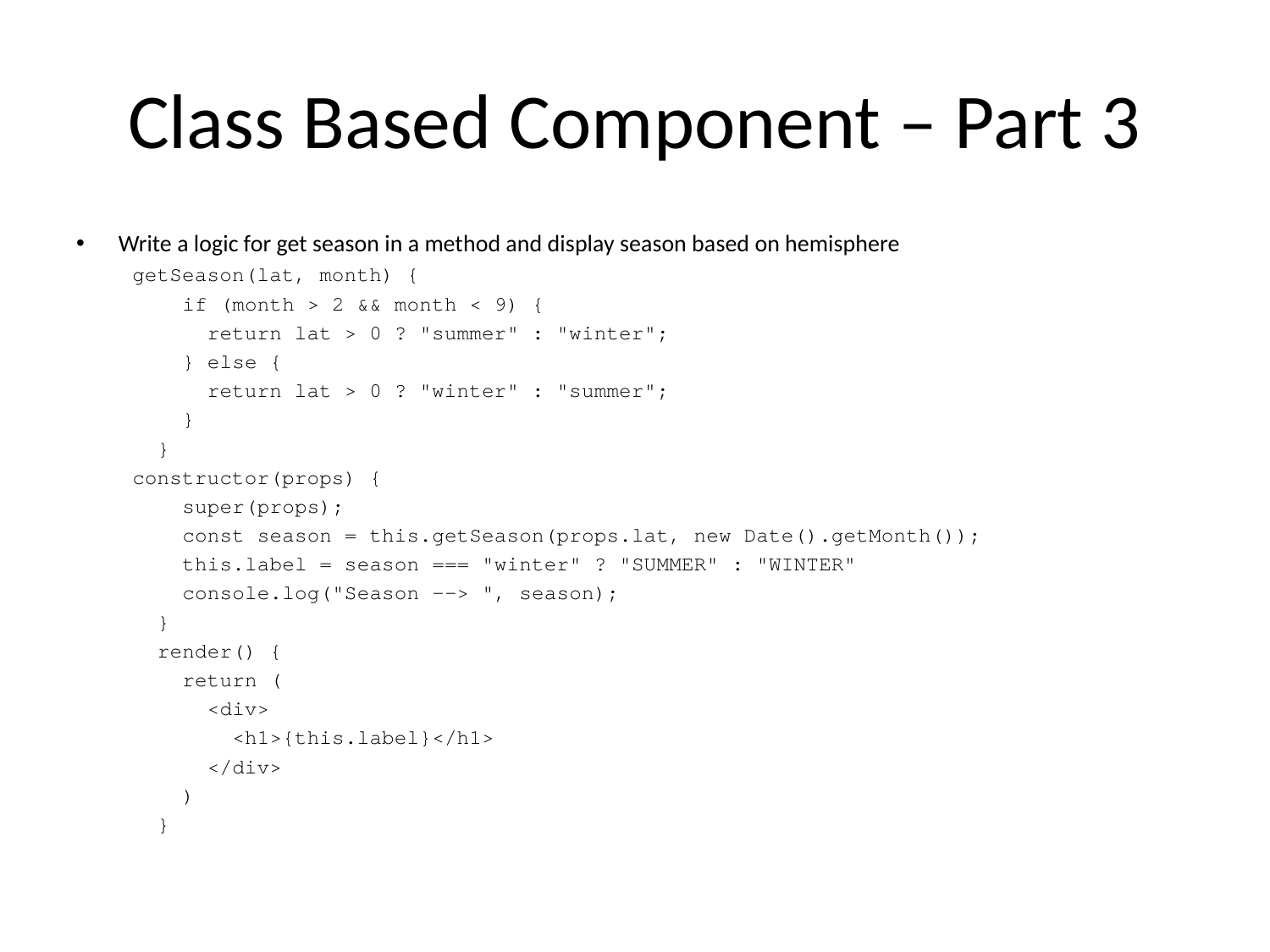

# Class Based Component – Part 3
Write a logic for get season in a method and display season based on hemisphere
getSeason(lat, month) {
    if (month > 2 && month < 9) {
      return lat > 0 ? "summer" : "winter";
    } else {
      return lat > 0 ? "winter" : "summer";
    }
  }
constructor(props) {
    super(props);
    const season = this.getSeason(props.lat, new Date().getMonth());
    this.label = season === "winter" ? "SUMMER" : "WINTER"
    console.log("Season --> ", season);
  }
  render() {
    return (
      <div>
        <h1>{this.label}</h1>
      </div>
    )
  }